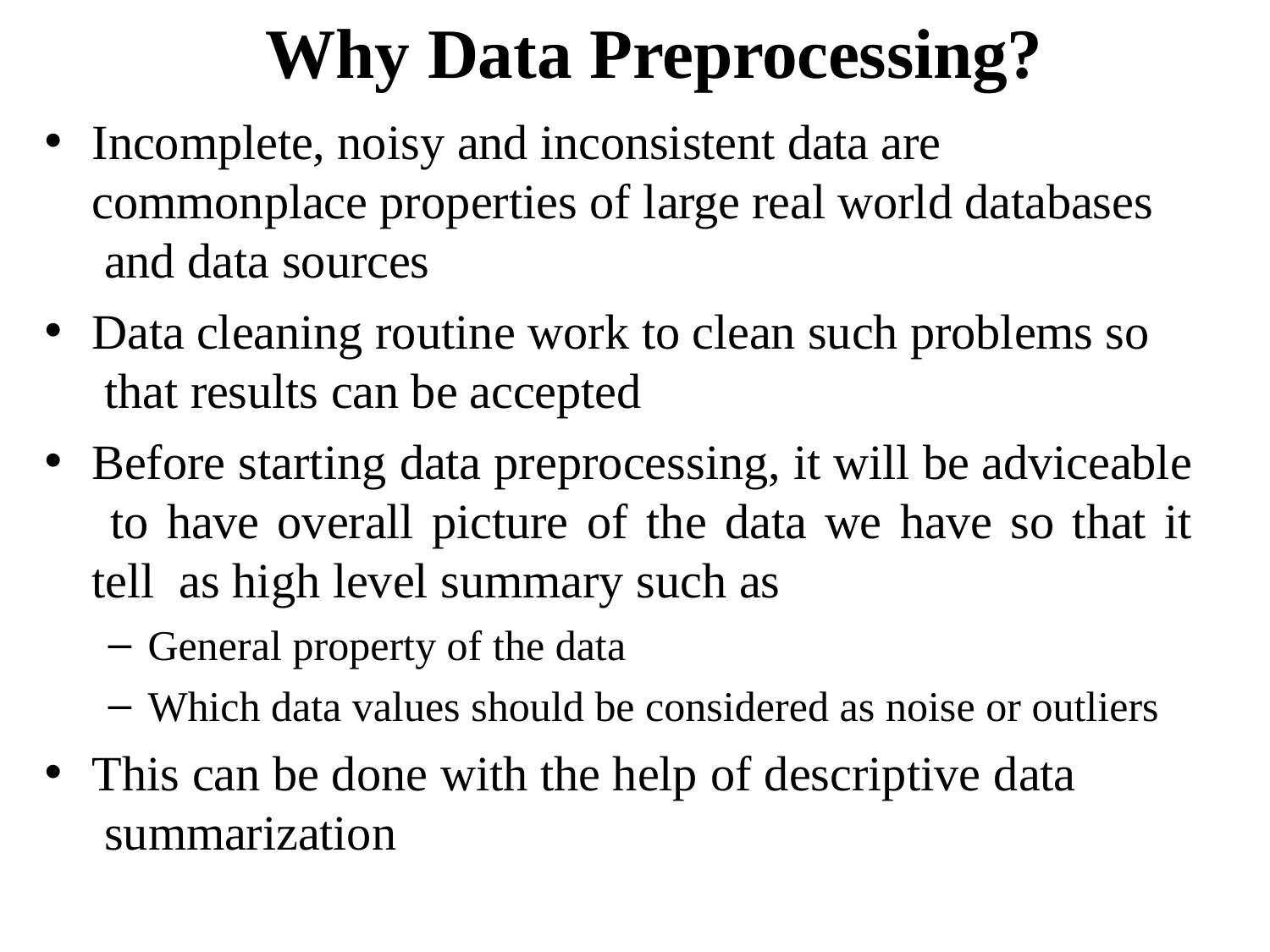

# Why Data Preprocessing?
Incomplete, noisy and inconsistent data are  commonplace properties of large real world databases  and data sources
Data cleaning routine work to clean such problems so  that results can be accepted
Before starting data preprocessing, it will be adviceable  to have overall picture of the data we have so that it tell  as high level summary such as
General property of the data
Which data values should be considered as noise or outliers
This can be done with the help of descriptive data  summarization